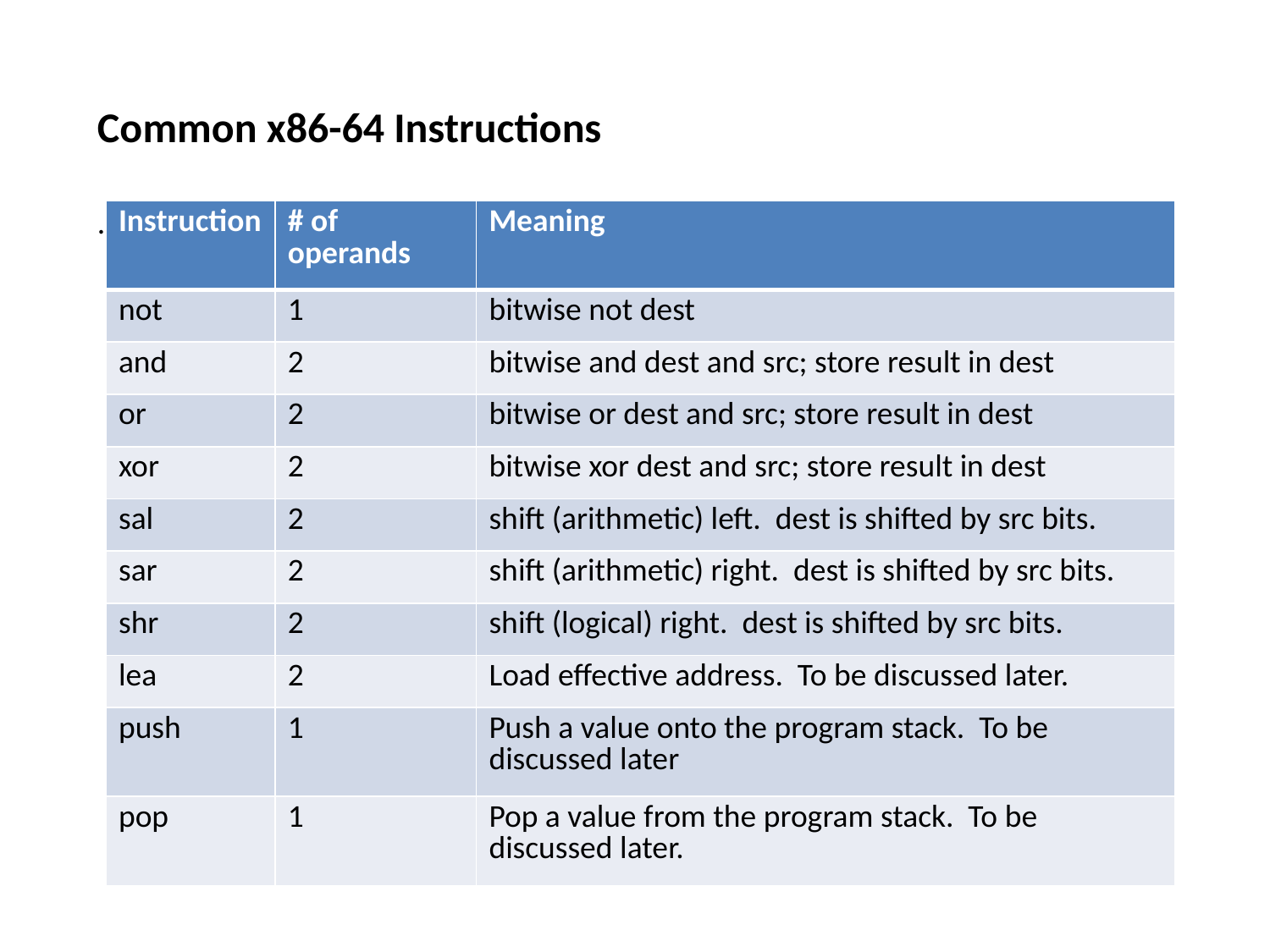

Common x86-64 Instructions

.
| Instruction | # of operands | Meaning |
| --- | --- | --- |
| not | 1 | bitwise not dest |
| and | 2 | bitwise and dest and src; store result in dest |
| or | 2 | bitwise or dest and src; store result in dest |
| xor | 2 | bitwise xor dest and src; store result in dest |
| sal | 2 | shift (arithmetic) left. dest is shifted by src bits. |
| sar | 2 | shift (arithmetic) right. dest is shifted by src bits. |
| shr | 2 | shift (logical) right. dest is shifted by src bits. |
| lea | 2 | Load effective address. To be discussed later. |
| push | 1 | Push a value onto the program stack. To be discussed later |
| pop | 1 | Pop a value from the program stack. To be discussed later. |